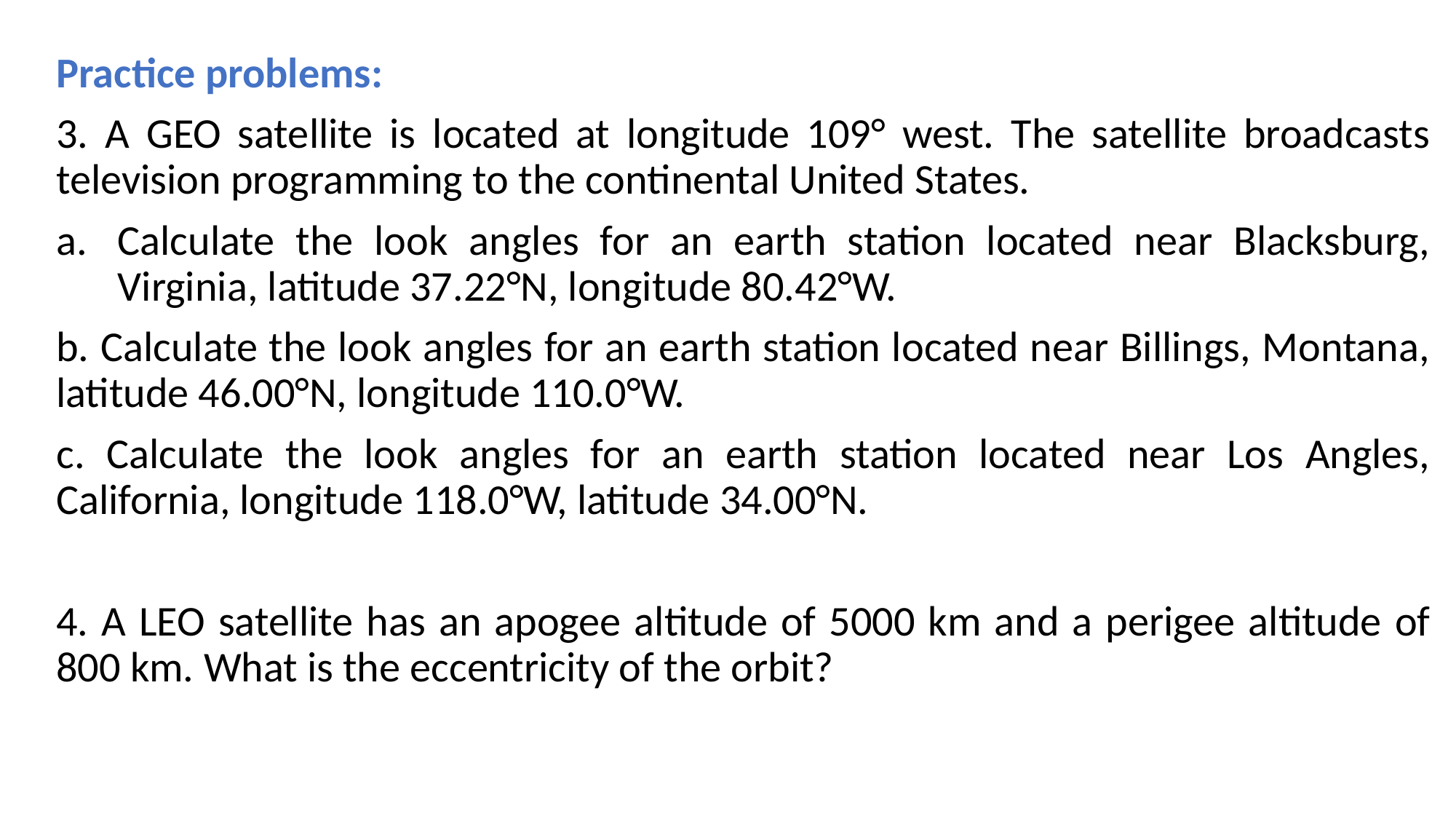

Practice problems:
3. A GEO satellite is located at longitude 109° west. The satellite broadcasts television programming to the continental United States.
Calculate the look angles for an earth station located near Blacksburg, Virginia, latitude 37.22°N, longitude 80.42°W.
b. Calculate the look angles for an earth station located near Billings, Montana, latitude 46.00°N, longitude 110.0°W.
c. Calculate the look angles for an earth station located near Los Angles, California, longitude 118.0°W, latitude 34.00°N.

4. A LEO satellite has an apogee altitude of 5000 km and a perigee altitude of 800 km. What is the eccentricity of the orbit?